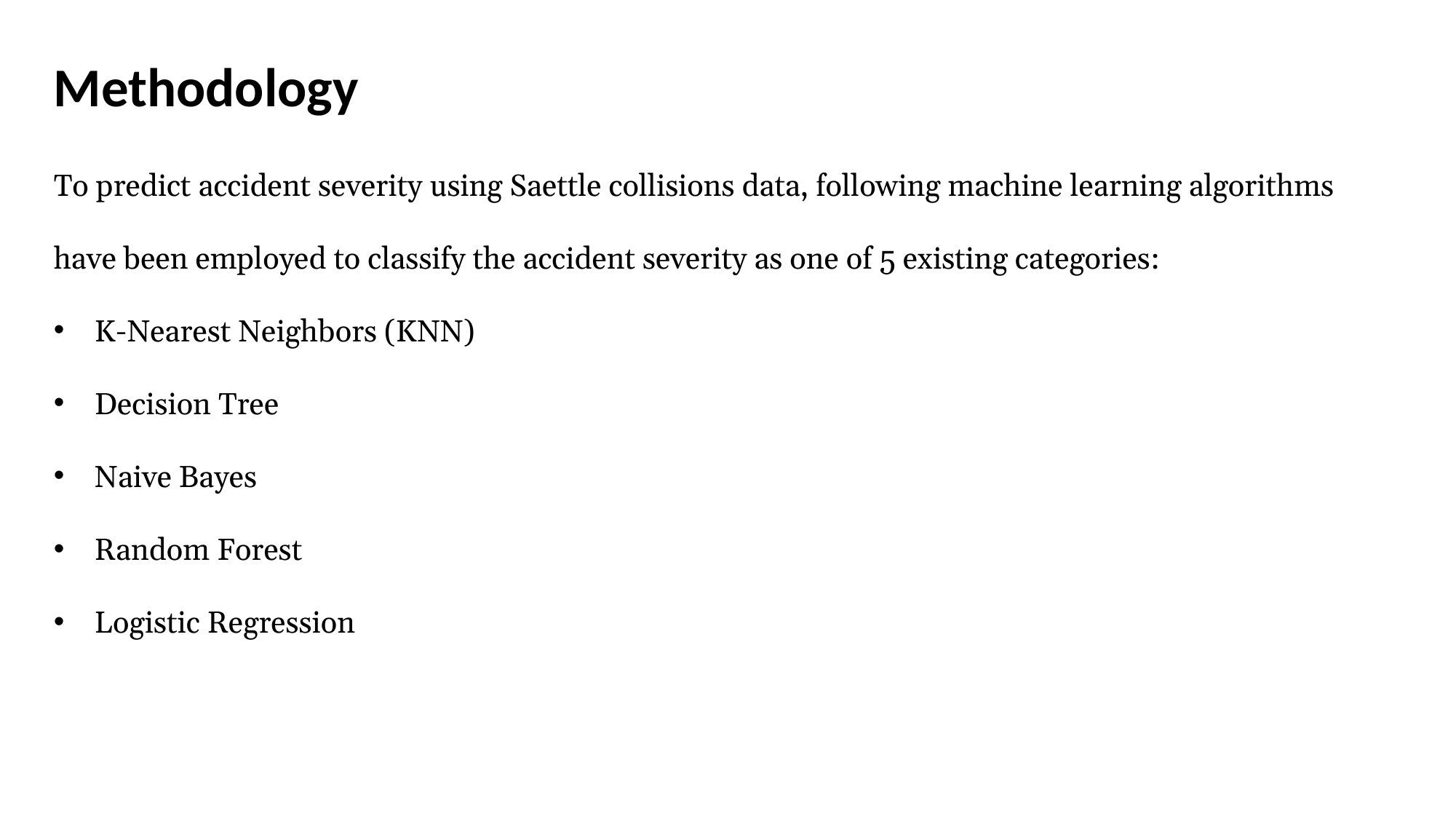

Methodology
To predict accident severity using Saettle collisions data, following machine learning algorithms have been employed to classify the accident severity as one of 5 existing categories:
K-Nearest Neighbors (KNN)
Decision Tree
Naive Bayes
Random Forest
Logistic Regression